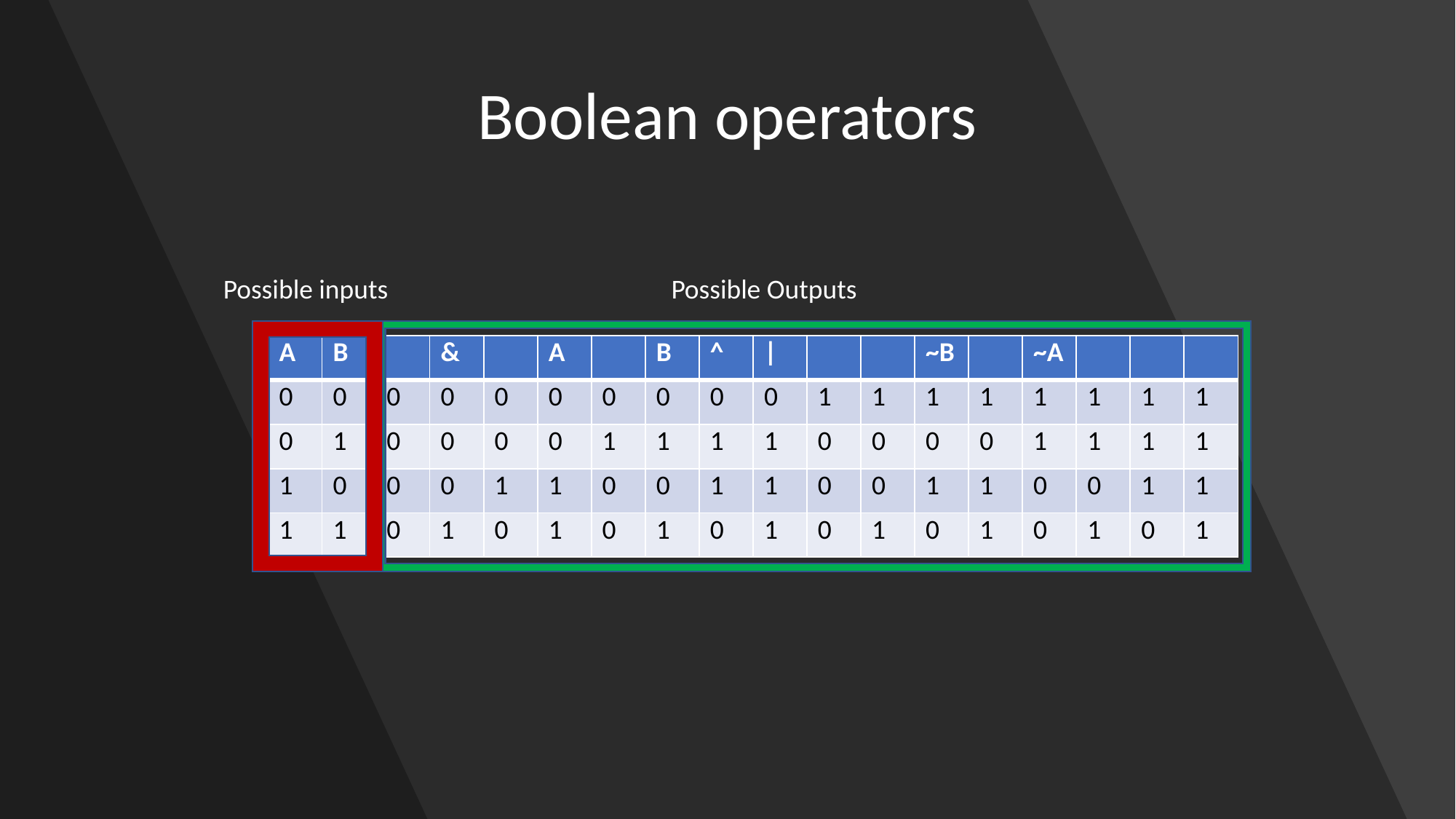

# Boolean operators
Possible inputs

Possible Outputs

| A | B |  | & |  | A |  | B | ^ | | |  |  | ~B |  | ~A |  |  |  |
| --- | --- | --- | --- | --- | --- | --- | --- | --- | --- | --- | --- | --- | --- | --- | --- | --- | --- |
| 0 | 0 | 0 | 0 | 0 | 0 | 0 | 0 | 0 | 0 | 1 | 1 | 1 | 1 | 1 | 1 | 1 | 1 |
| 0 | 1 | 0 | 0 | 0 | 0 | 1 | 1 | 1 | 1 | 0 | 0 | 0 | 0 | 1 | 1 | 1 | 1 |
| 1 | 0 | 0 | 0 | 1 | 1 | 0 | 0 | 1 | 1 | 0 | 0 | 1 | 1 | 0 | 0 | 1 | 1 |
| 1 | 1 | 0 | 1 | 0 | 1 | 0 | 1 | 0 | 1 | 0 | 1 | 0 | 1 | 0 | 1 | 0 | 1 |